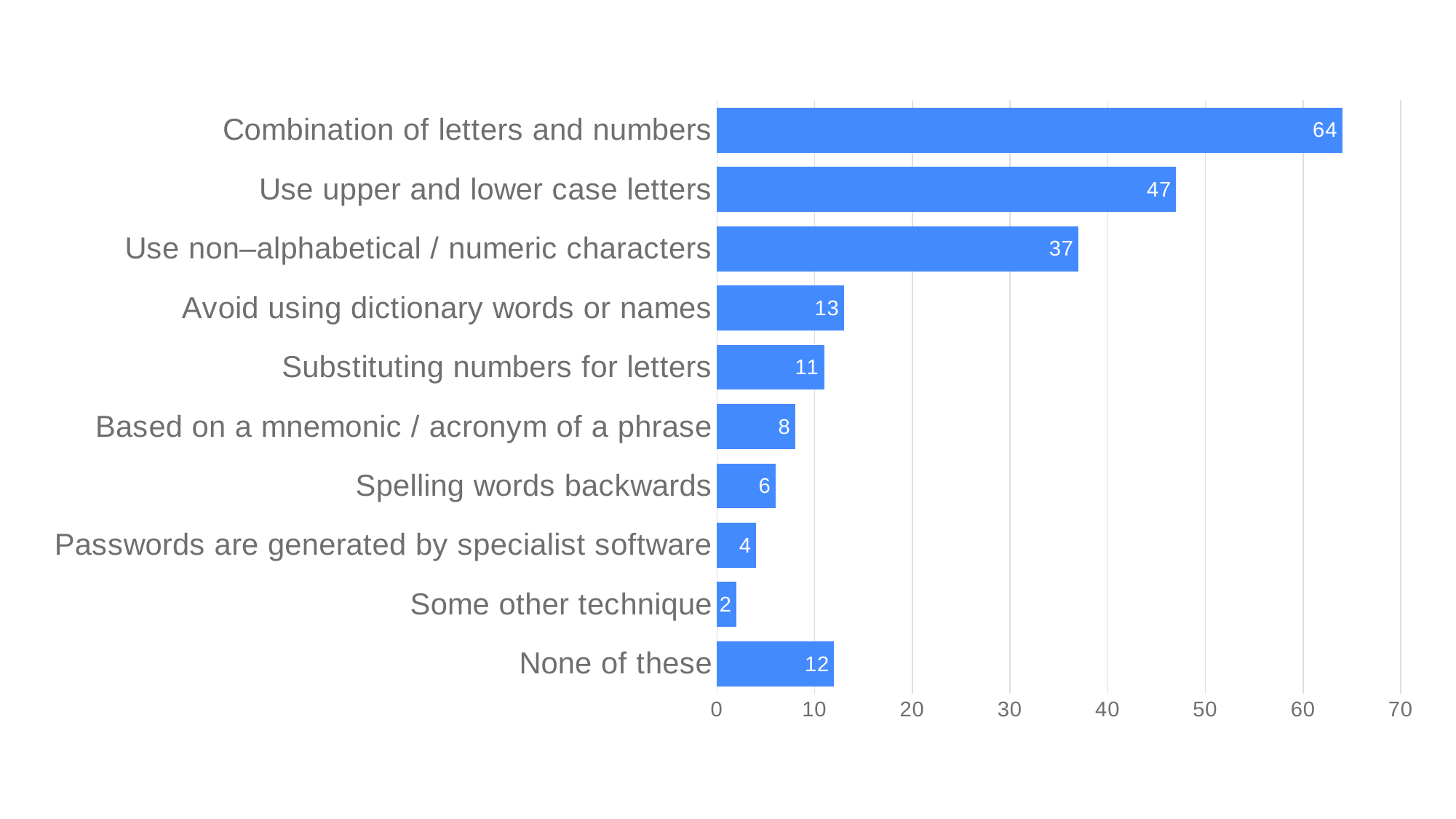

### Chart

| Category | Series 1 |
|---|---|
| None of these | 12.0 |
| Some other technique | 2.0 |
| Passwords are generated by specialist software | 4.0 |
| Spelling words backwards | 6.0 |
| Based on a mnemonic / acronym of a phrase | 8.0 |
| Substituting numbers for letters | 11.0 |
| Avoid using dictionary words or names | 13.0 |
| Use non–alphabetical / numeric characters | 37.0 |
| Use upper and lower case letters | 47.0 |
| Combination of letters and numbers | 64.0 |